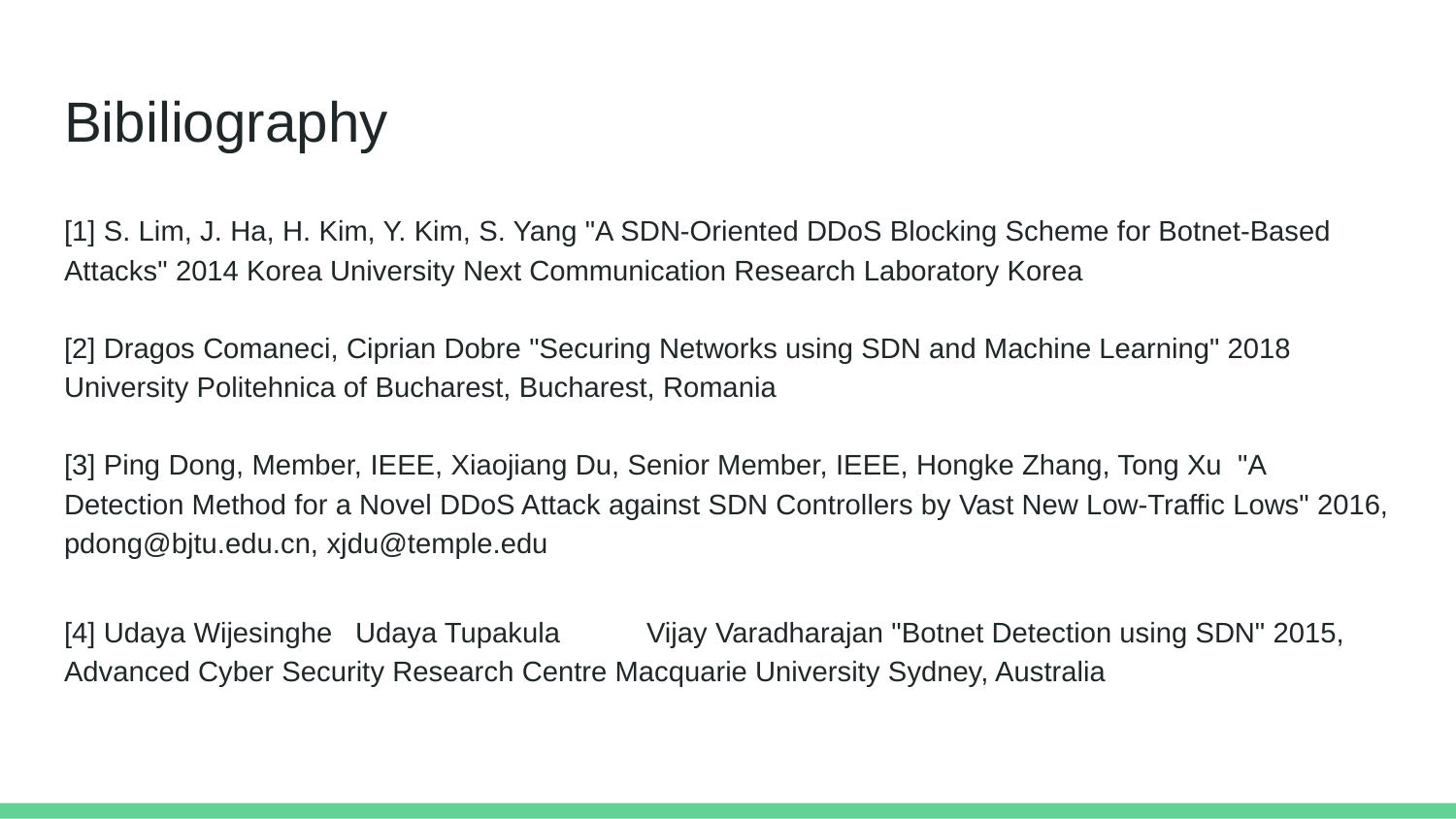

# Bibiliography
[1] S. Lim, J. Ha, H. Kim, Y. Kim, S. Yang "A SDN-Oriented DDoS Blocking Scheme for Botnet-Based Attacks" 2014 Korea University Next Communication Research Laboratory Korea

[2] Dragos Comaneci, Ciprian Dobre "Securing Networks using SDN and Machine Learning" 2018 University Politehnica of Bucharest, Bucharest, Romania

[3] Ping Dong, Member, IEEE, Xiaojiang Du, Senior Member, IEEE, Hongke Zhang, Tong Xu  "A Detection Method for a Novel DDoS Attack against SDN Controllers by Vast New Low-Traffic Lows" 2016, pdong@bjtu.edu.cn, xjdu@temple.edu
[4] Udaya Wijesinghe	Udaya Tupakula	Vijay Varadharajan "Botnet Detection using SDN" 2015, Advanced Cyber Security Research Centre Macquarie University Sydney, Australia